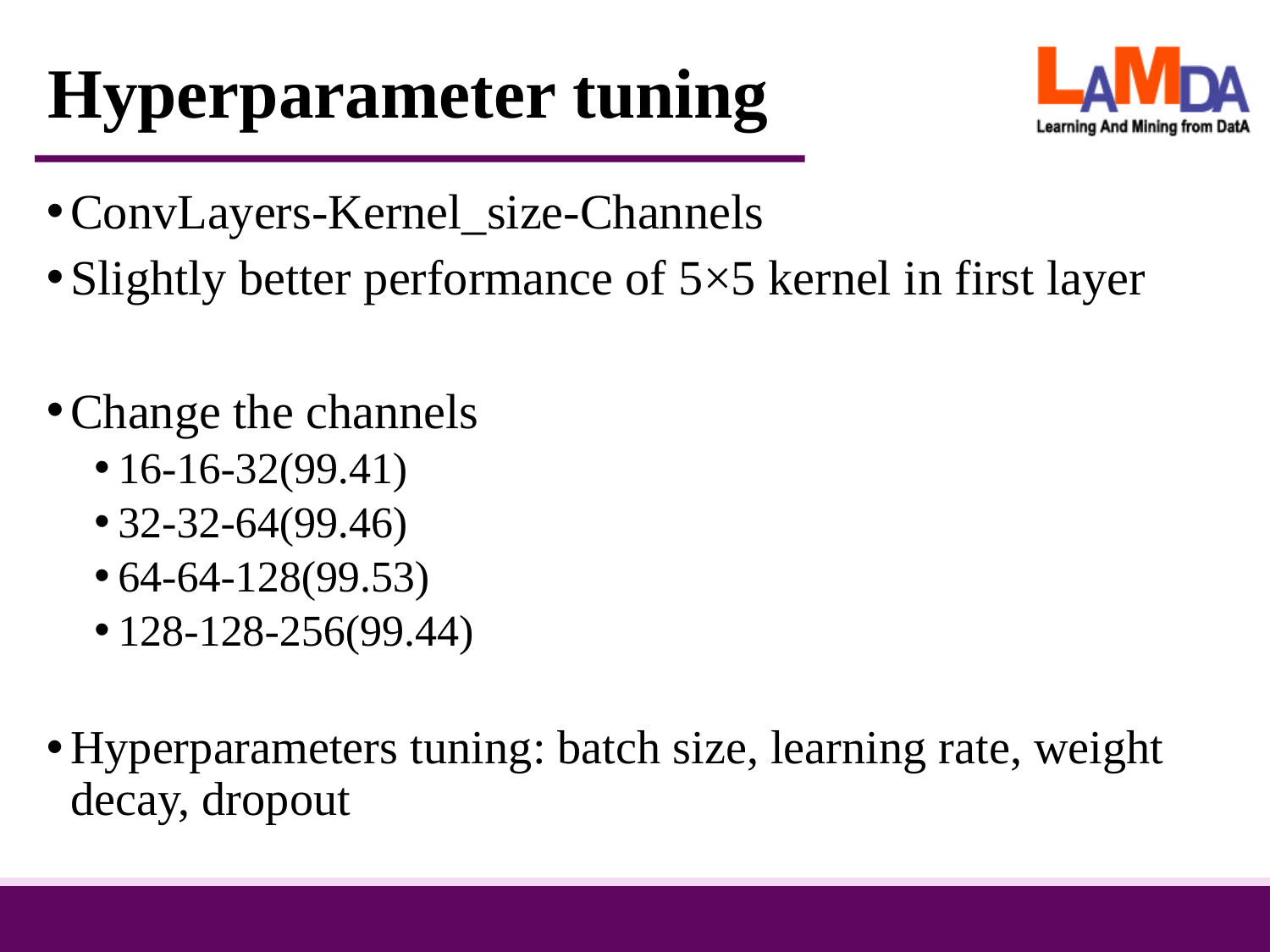

# Hyperparameter tuning
ConvLayers-Kernel_size-Channels
Slightly better performance of 5×5 kernel in first layer

Change the channels
16-16-32(99.41)
32-32-64(99.46)
64-64-128(99.53)
128-128-256(99.44)

Hyperparameters tuning: batch size, learning rate, weight decay, dropout